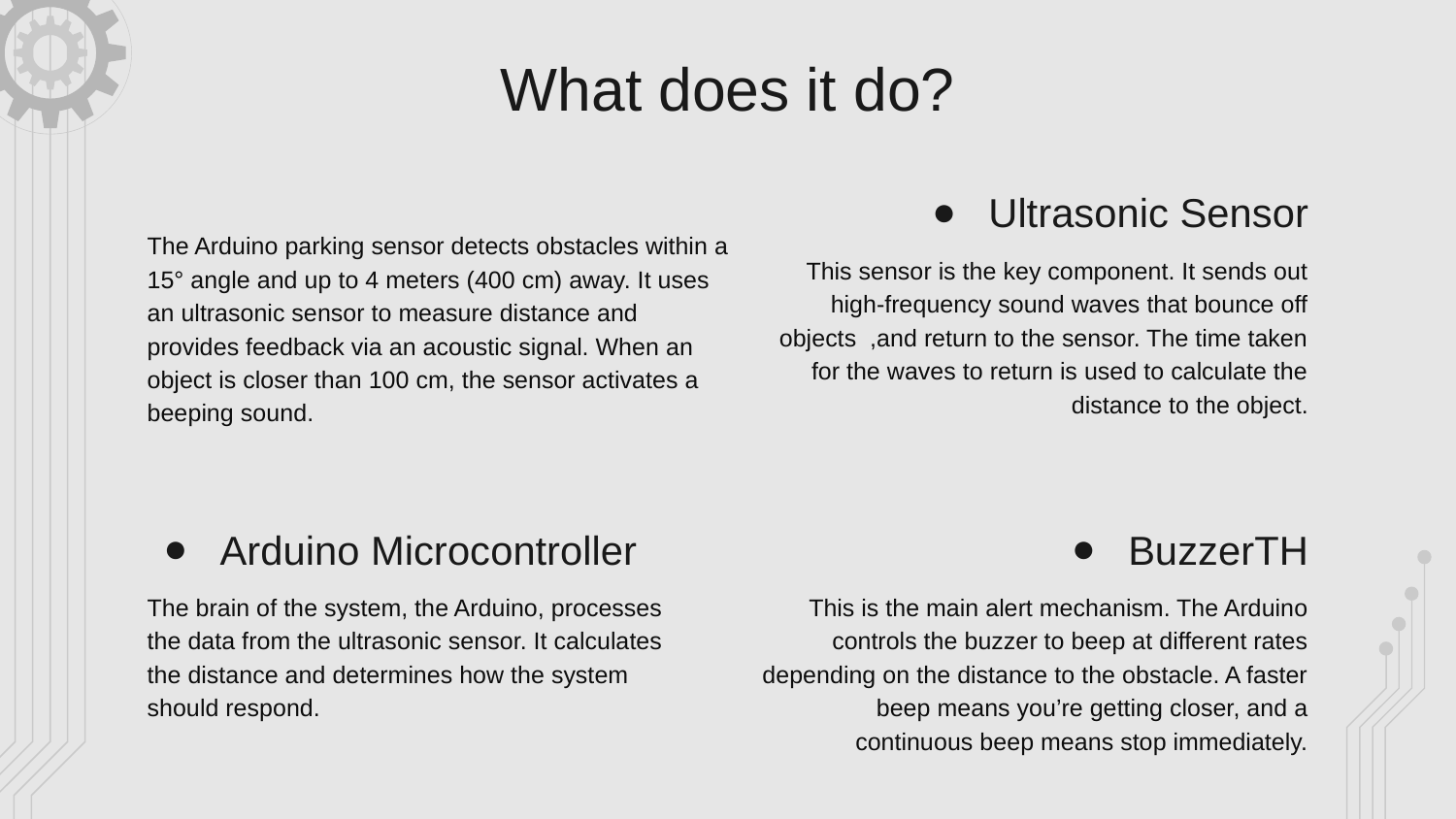

# What does it do?
Ultrasonic Sensor
The Arduino parking sensor detects obstacles within a 15° angle and up to 4 meters (400 cm) away. It uses an ultrasonic sensor to measure distance and provides feedback via an acoustic signal. When an object is closer than 100 cm, the sensor activates a beeping sound.
This sensor is the key component. It sends out high-frequency sound waves that bounce off objects  ,and return to the sensor. The time taken for the waves to return is used to calculate the distance to the object.

Arduino Microcontroller
BuzzerTH
The brain of the system, the Arduino, processes the data from the ultrasonic sensor. It calculates the distance and determines how the system should respond.

This is the main alert mechanism. The Arduino controls the buzzer to beep at different rates depending on the distance to the obstacle. A faster beep means you’re getting closer, and a continuous beep means stop immediately.